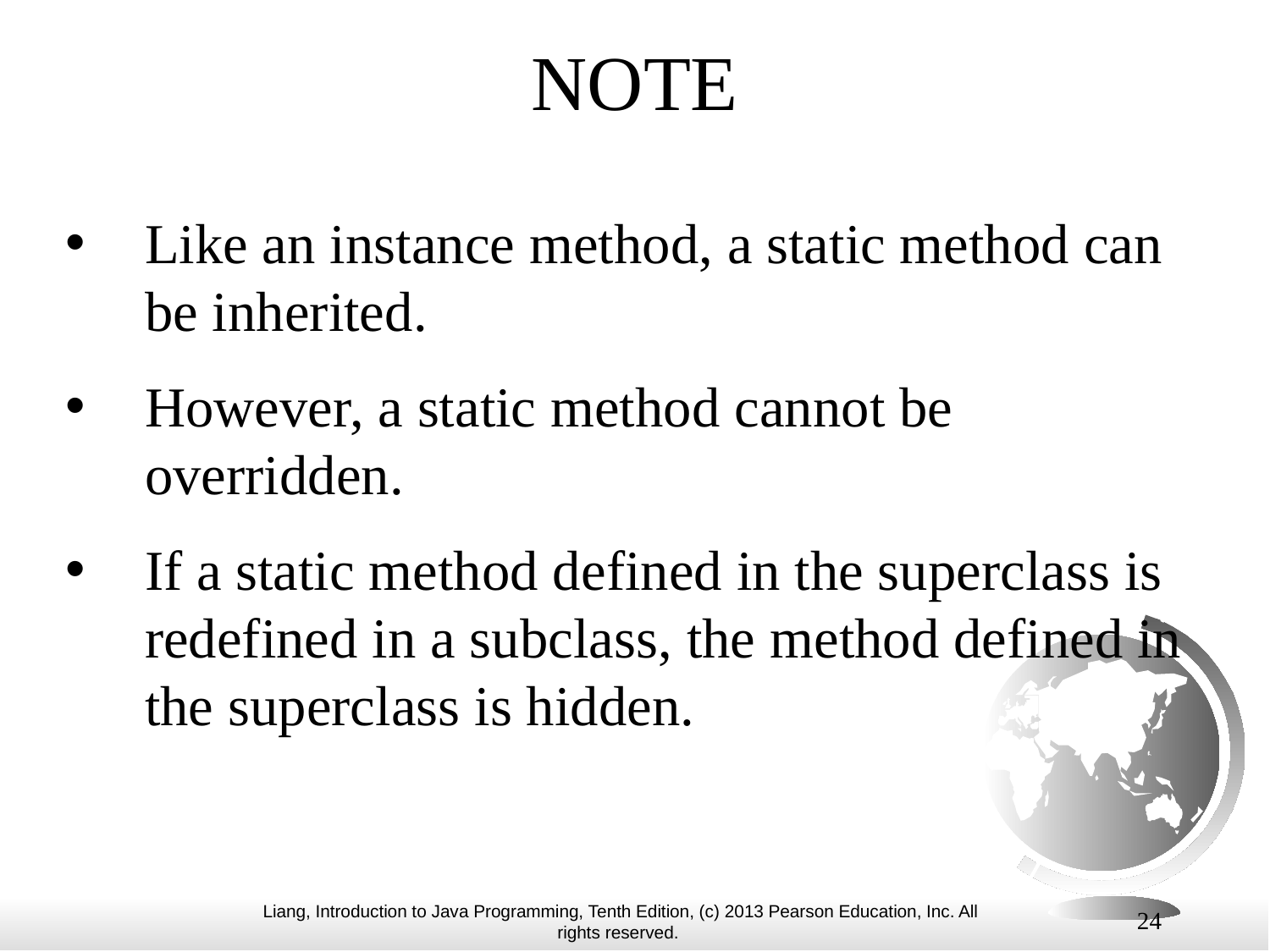

# NOTE
Like an instance method, a static method can be inherited.
However, a static method cannot be overridden.
If a static method defined in the superclass is redefined in a subclass, the method defined in the superclass is hidden.
24